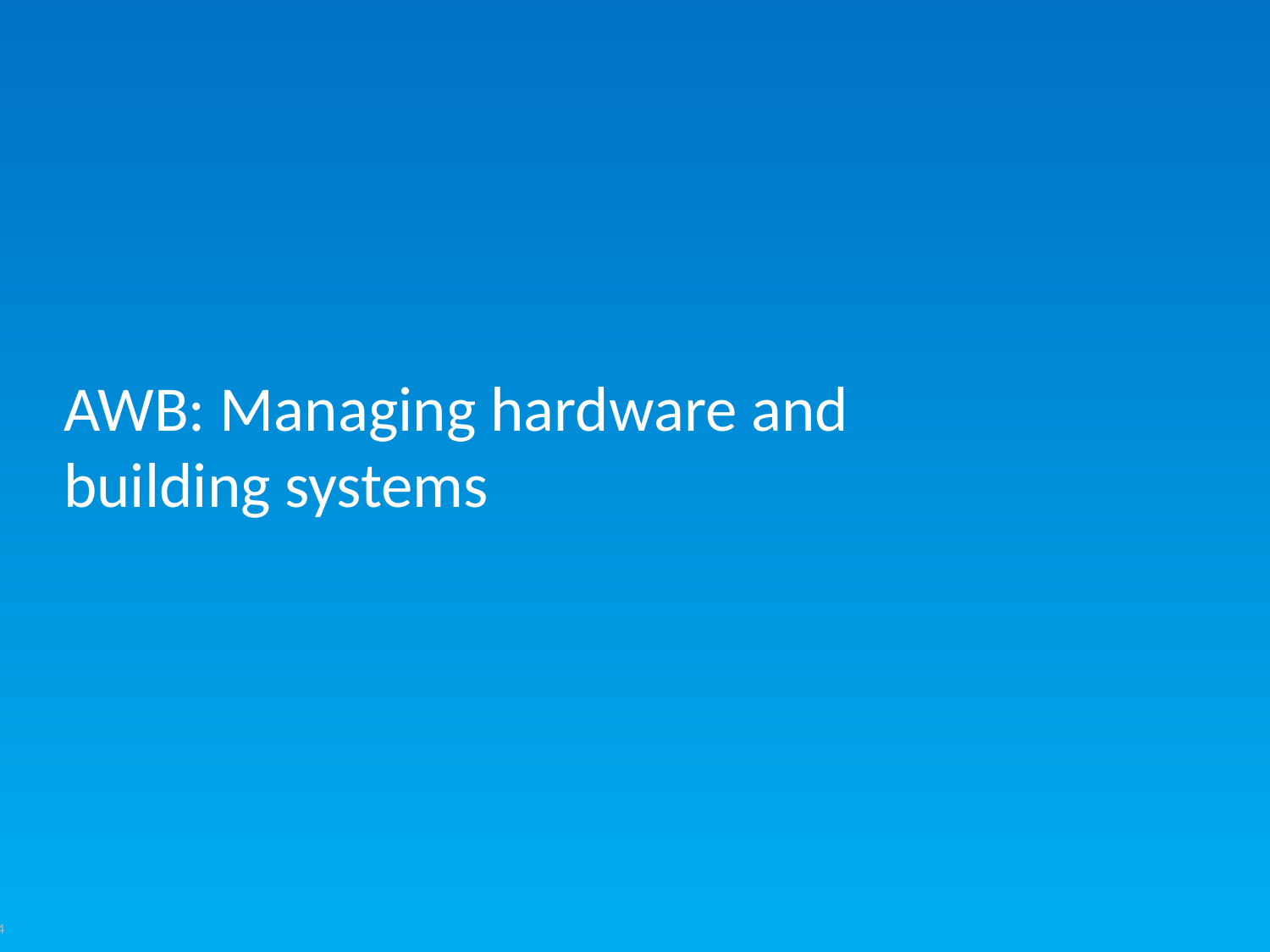

# AWB: Managing hardware and building systems